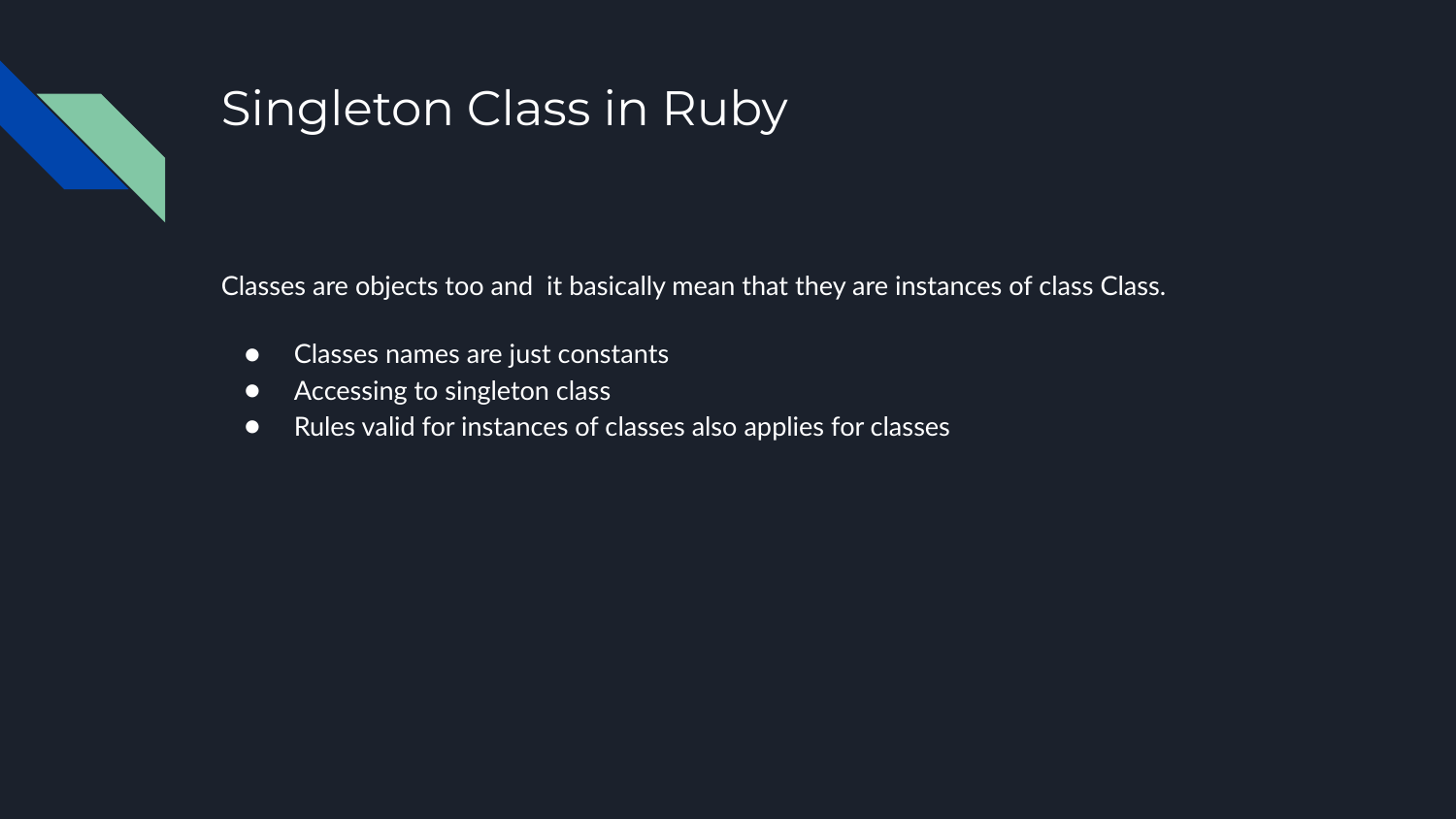

# Singleton Class in Ruby
Classes are objects too and  it basically mean that they are instances of class Class.
Classes names are just constants
Accessing to singleton class
Rules valid for instances of classes also applies for classes